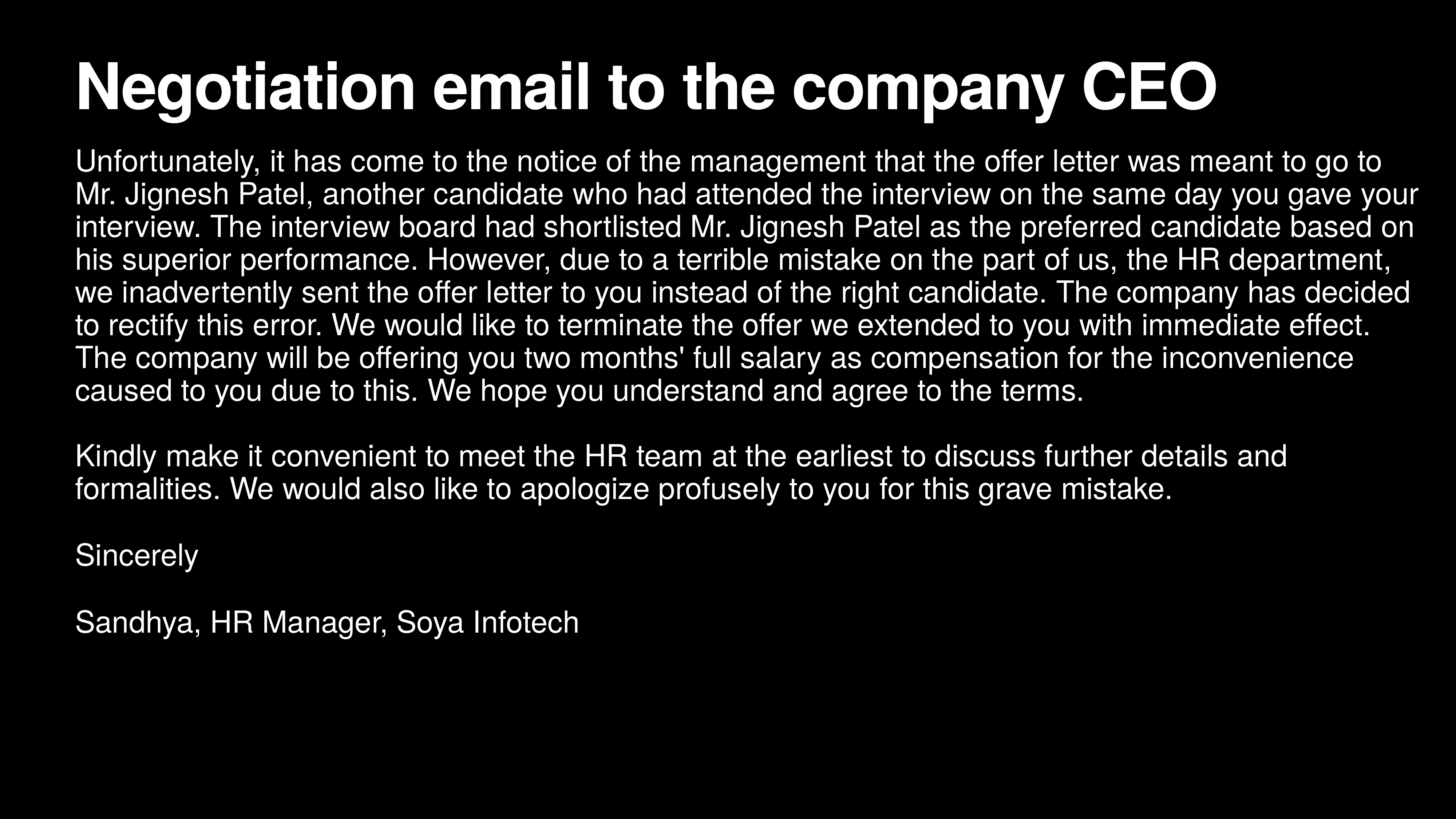

# Negotiation email to the company CEO
Unfortunately, it has come to the notice of the management that the offer letter was meant to go to Mr. Jignesh Patel, another candidate who had attended the interview on the same day you gave your interview. The interview board had shortlisted Mr. Jignesh Patel as the preferred candidate based on his superior performance. However, due to a terrible mistake on the part of us, the HR department, we inadvertently sent the offer letter to you instead of the right candidate. The company has decided to rectify this error. We would like to terminate the offer we extended to you with immediate effect. The company will be offering you two months' full salary as compensation for the inconvenience caused to you due to this. We hope you understand and agree to the terms. 
Kindly make it convenient to meet the HR team at the earliest to discuss further details and formalities. We would also like to apologize profusely to you for this grave mistake.
Sincerely
Sandhya, HR Manager, Soya Infotech